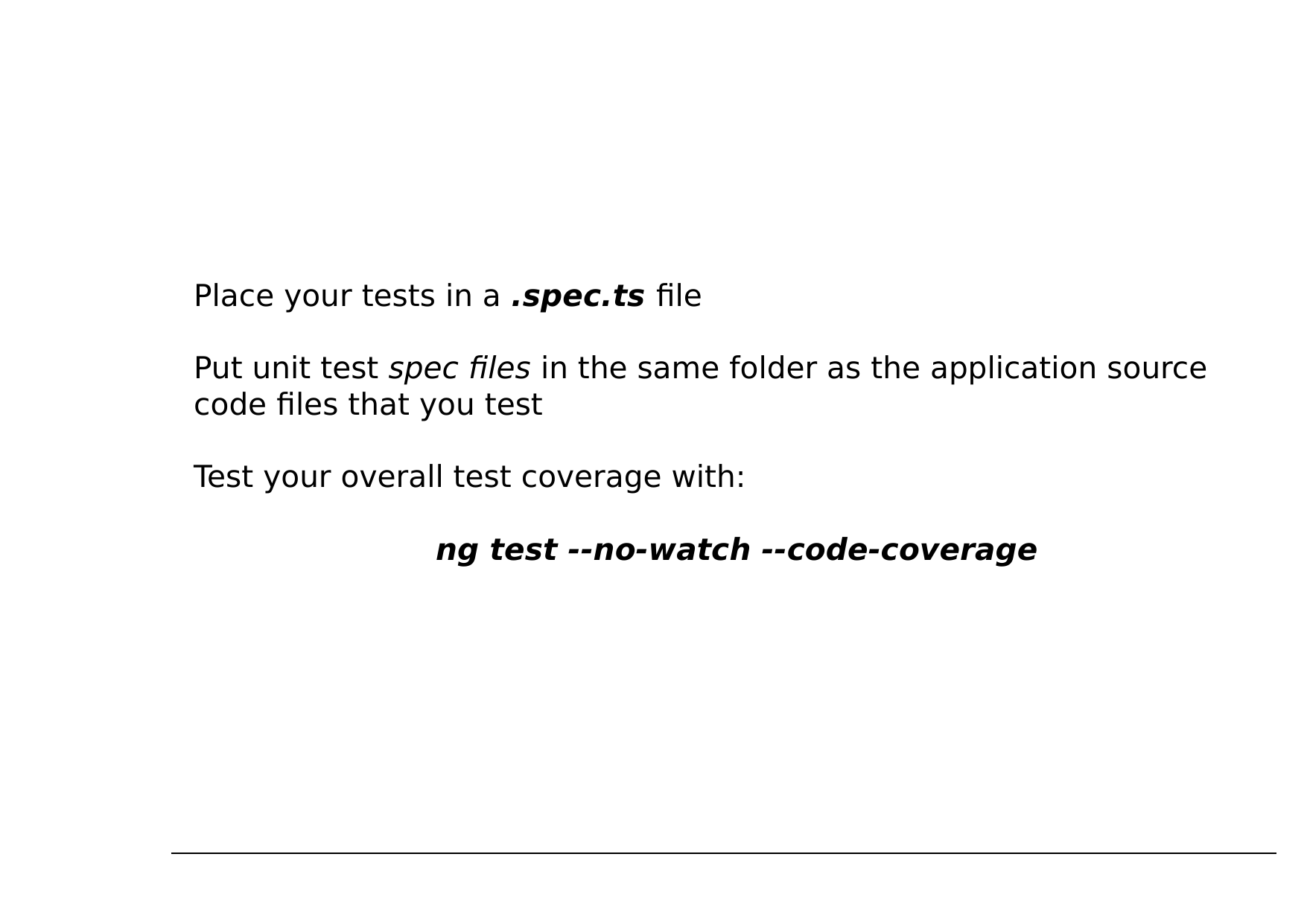

#
Place your tests in a .spec.ts file

Put unit test spec files in the same folder as the application source code files that you test

Test your overall test coverage with:

ng test --no-watch --code-coverage